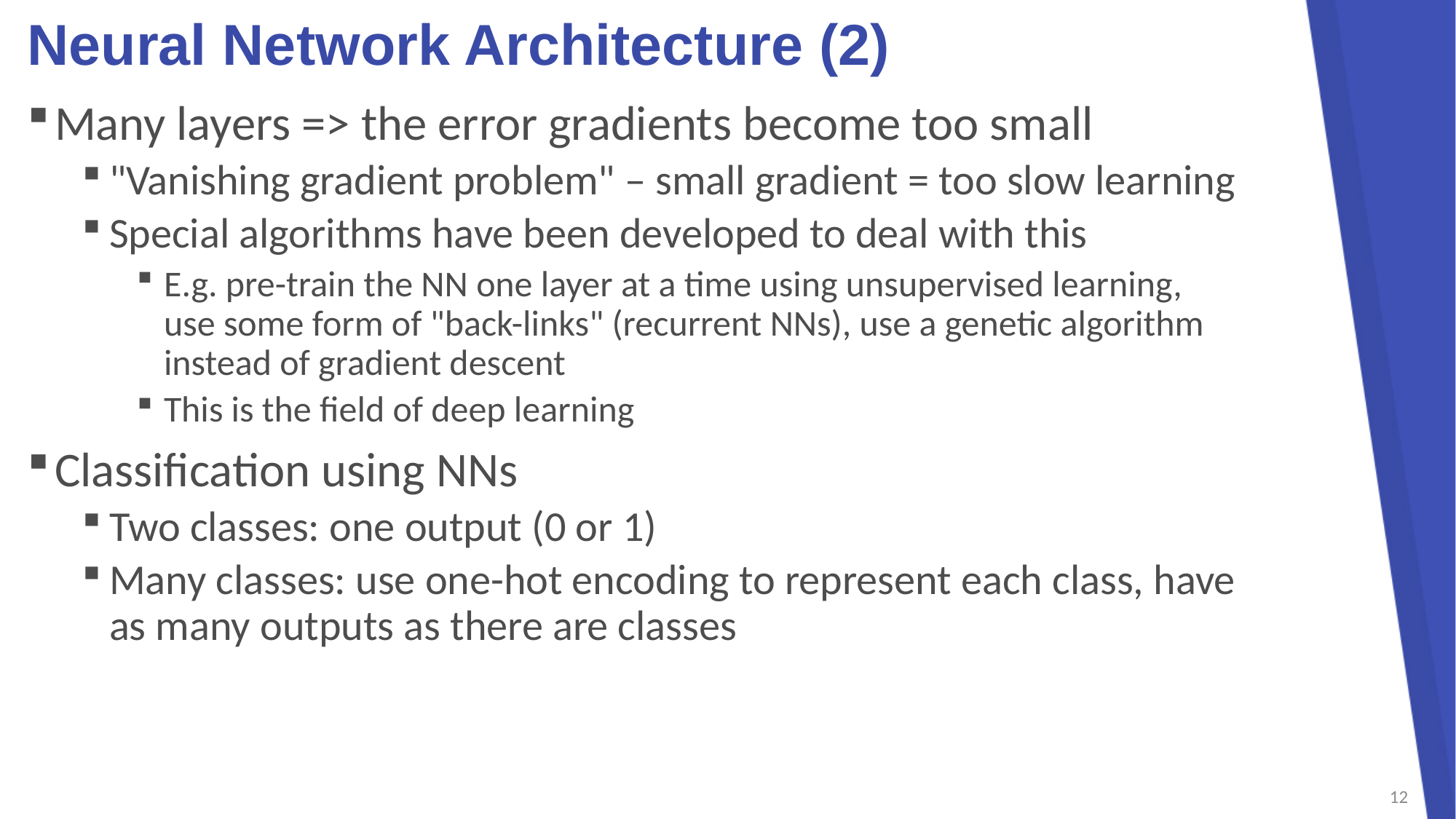

# Neural Network Architecture (2)
Many layers => the error gradients become too small
"Vanishing gradient problem" – small gradient = too slow learning
Special algorithms have been developed to deal with this
E.g. pre-train the NN one layer at a time using unsupervised learning,
use some form of "back-links" (recurrent NNs), use a genetic algorithm
instead of gradient descent
This is the field of deep learning
Classification using NNs
Two classes: one output (0 or 1)
Many classes: use one-hot encoding to represent each class, have
as many outputs as there are classes
12